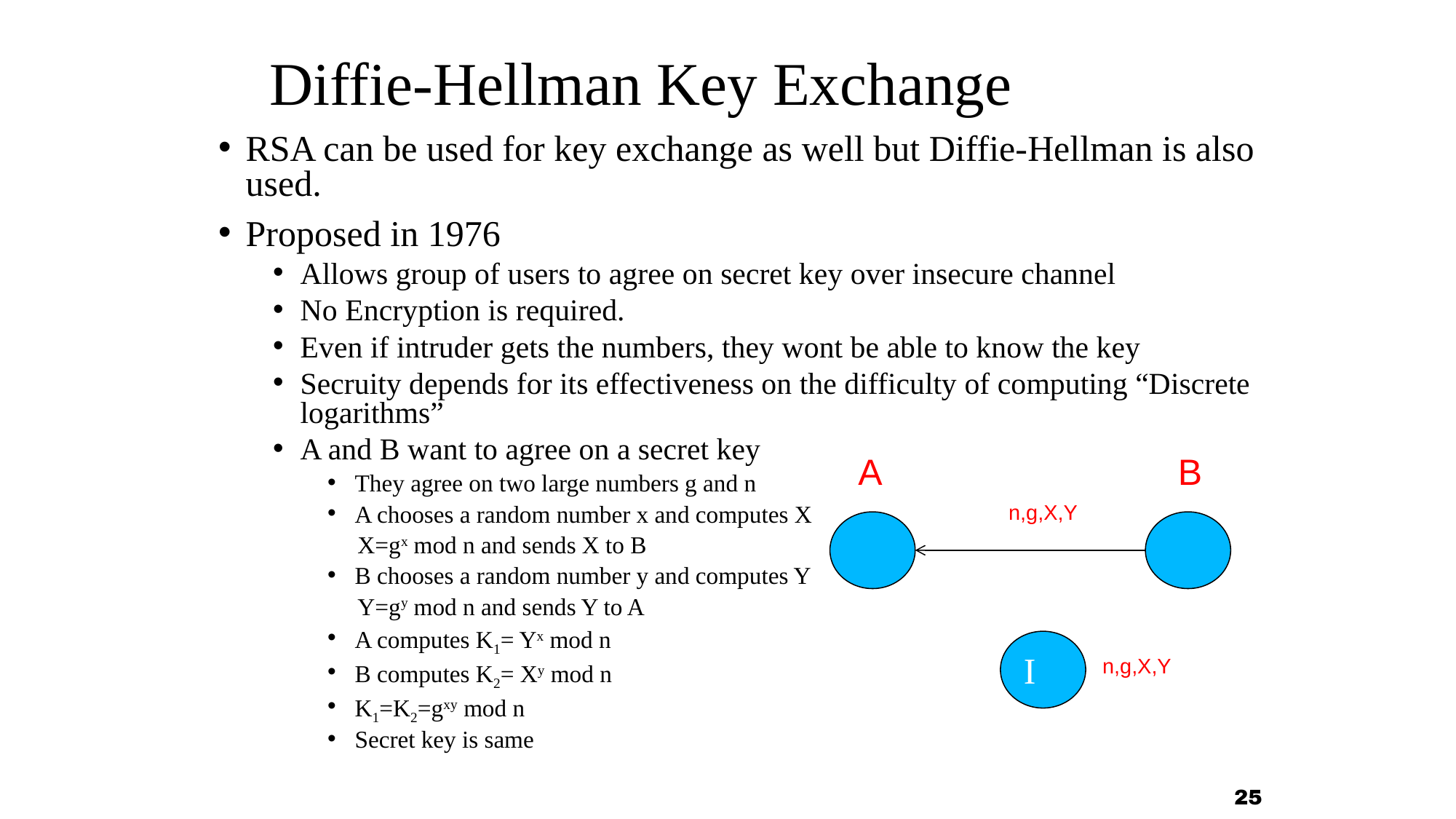

# Diffie-Hellman Key Exchange
RSA can be used for key exchange as well but Diffie-Hellman is also used.
Proposed in 1976
Allows group of users to agree on secret key over insecure channel
No Encryption is required.
Even if intruder gets the numbers, they wont be able to know the key
Secruity depends for its effectiveness on the difficulty of computing “Discrete logarithms”
A and B want to agree on a secret key
They agree on two large numbers g and n
A chooses a random number x and computes X
     X=gx mod n and sends X to B
B chooses a random number y and computes Y
     Y=gy mod n and sends Y to A
A computes K1= Yx mod n
B computes K2= Xy mod n
K1=K2=gxy mod n
Secret key is same

A
B
n,g,X,Y

n,g,X,Y

I
25